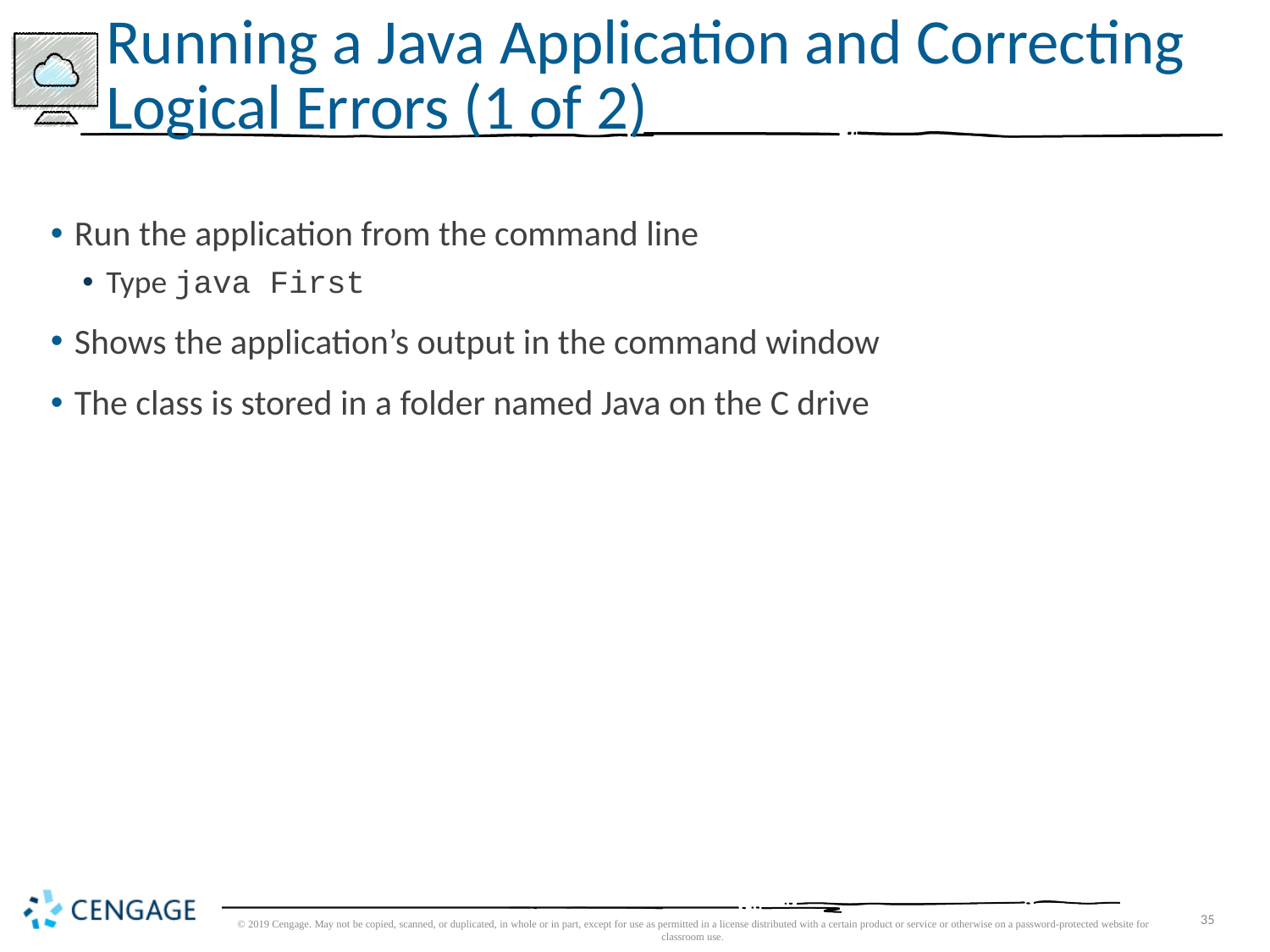

# Running a Java Application and Correcting Logical Errors (1 of 2)
Run the application from the command line
Type java First
Shows the application’s output in the command window
The class is stored in a folder named Java on the C drive

© 2019 Cengage. May not be copied, scanned, or duplicated, in whole or in part, except for use as permitted in a license distributed with a certain product or service or otherwise on a password-protected website for classroom use.